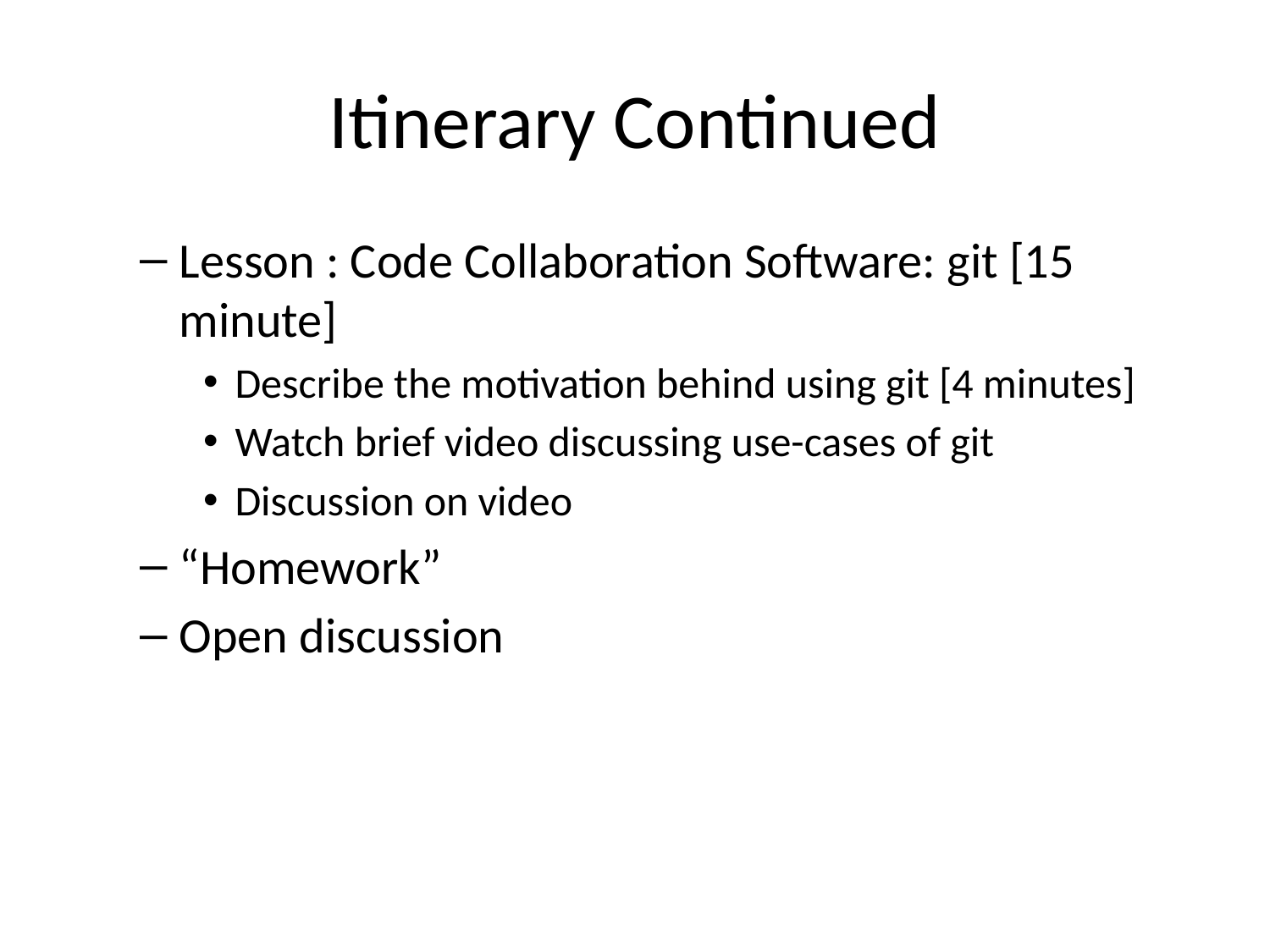

# Itinerary Continued
Lesson : Code Collaboration Software: git [15 minute]
Describe the motivation behind using git [4 minutes]
Watch brief video discussing use-cases of git
Discussion on video
“Homework”
Open discussion